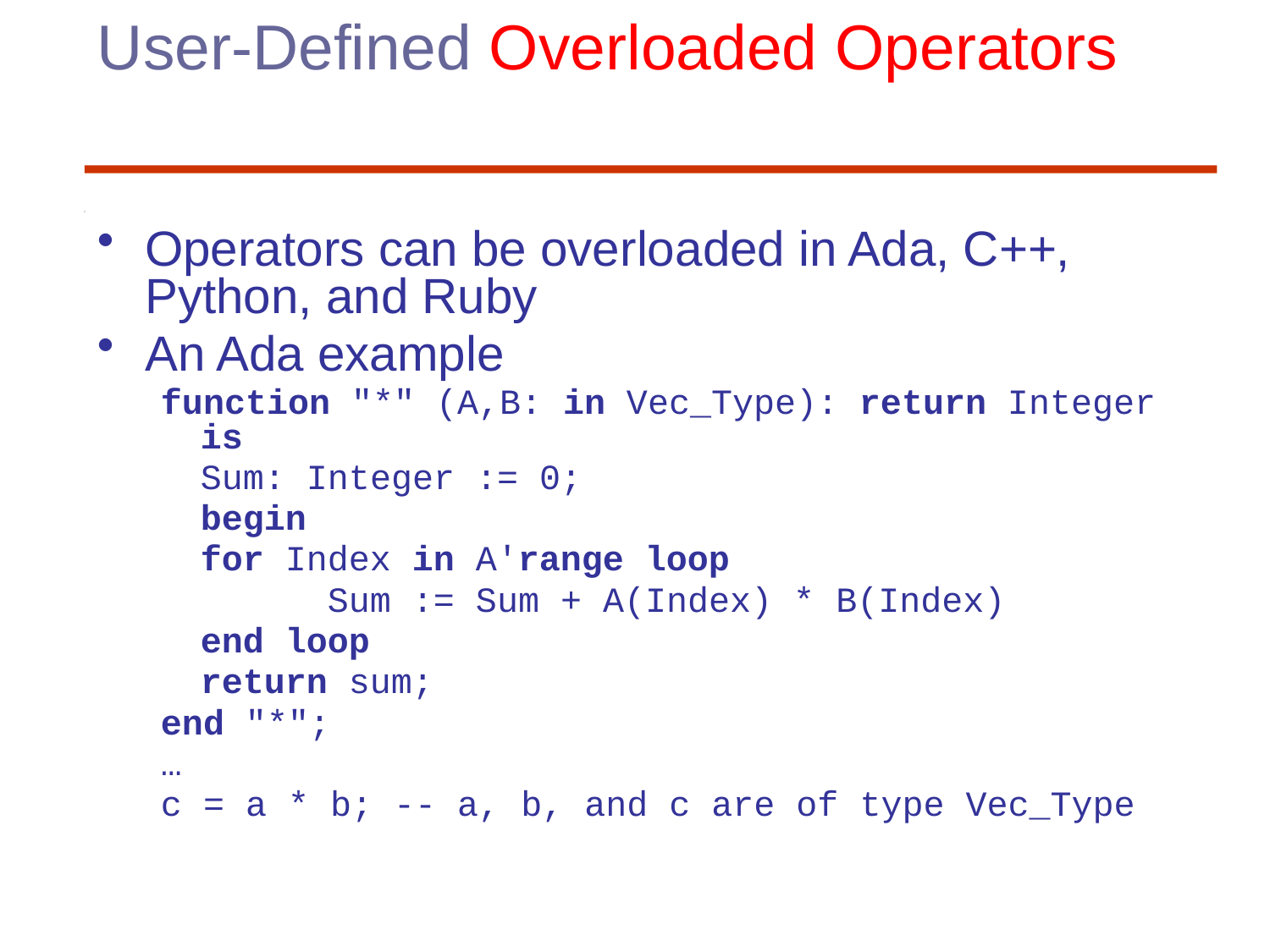

# User-Defined Overloaded Operators
Operators can be overloaded in Ada, C++, Python, and Ruby
An Ada example
function "*" (A,B: in Vec_Type): return Integer is
	Sum: Integer := 0;
	begin
	for Index in A'range loop
		Sum := Sum + A(Index) * B(Index)
	end loop
	return sum;
end "*";
…
c = a * b; -- a, b, and c are of type Vec_Type